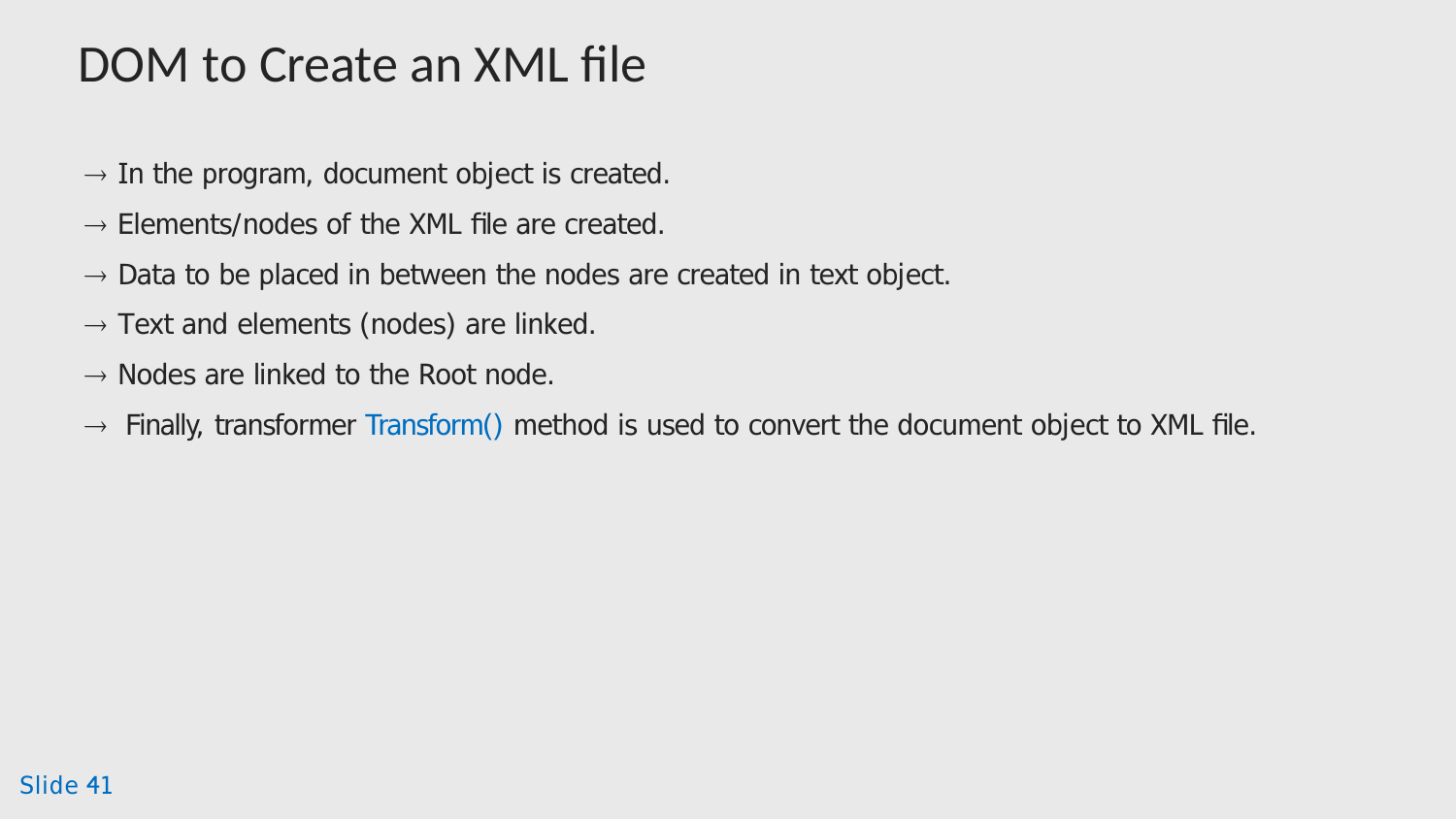

# DOM to Create an XML file
→ In the program, document object is created.
→ Elements/nodes of the XML file are created.
→ Data to be placed in between the nodes are created in text object.
→ Text and elements (nodes) are linked.
→ Nodes are linked to the Root node.
→ Finally, transformer Transform() method is used to convert the document object to XML file.
Slide 41